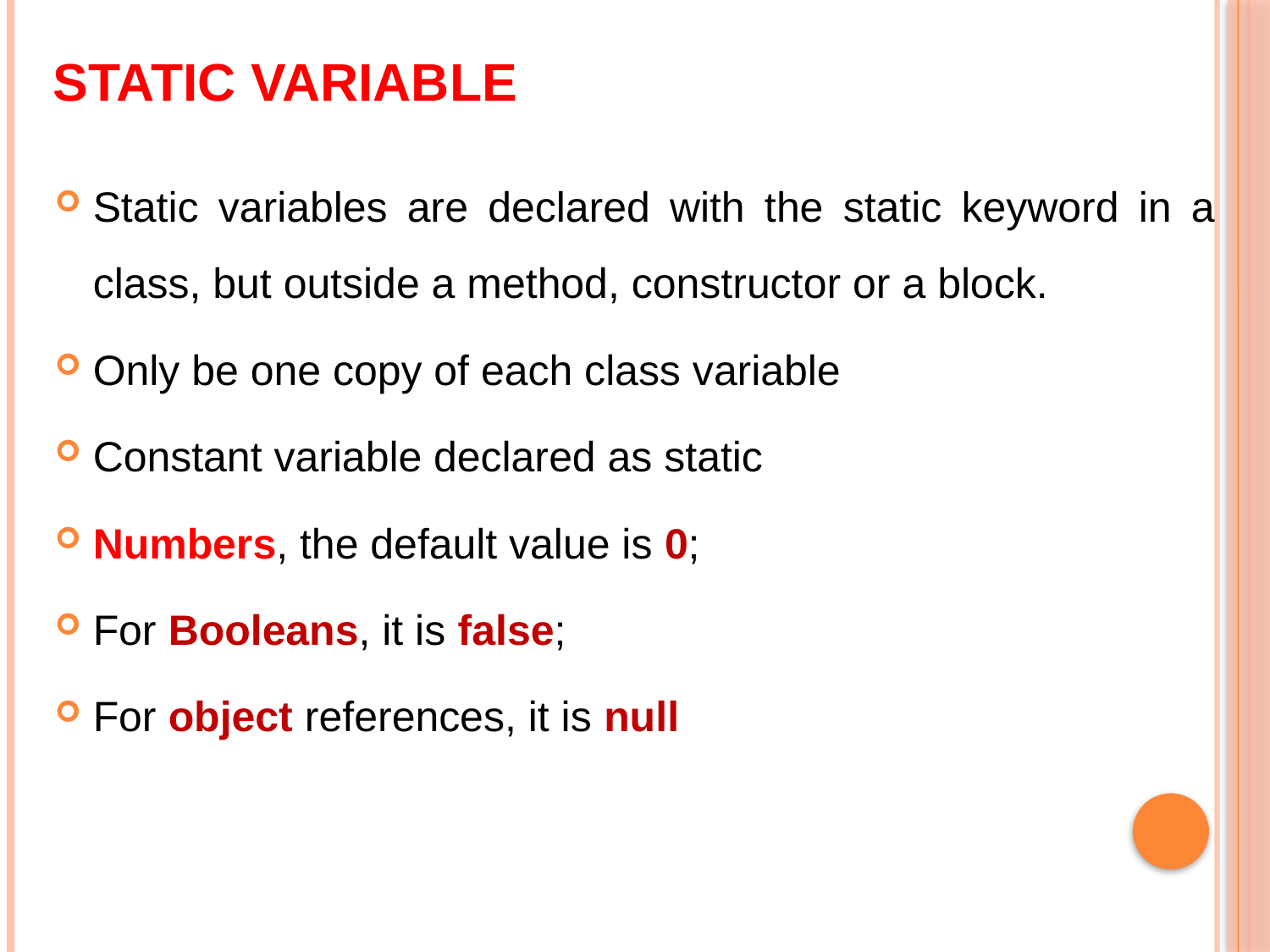

# Static Variable
Static variables are declared with the static keyword in a class, but outside a method, constructor or a block.
Only be one copy of each class variable
Constant variable declared as static
Numbers, the default value is 0;
For Booleans, it is false;
For object references, it is null